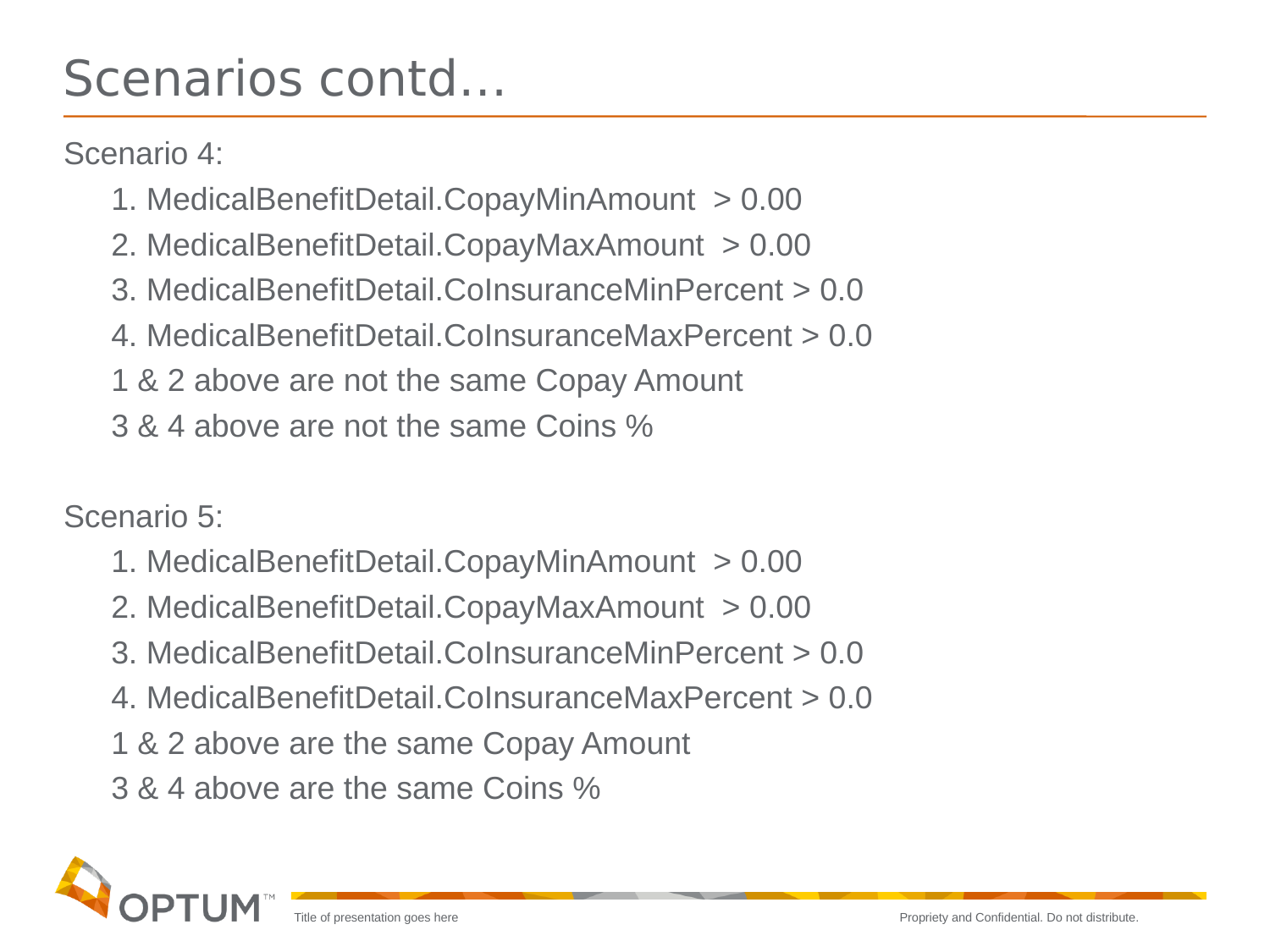

# Scenarios contd…
Scenario 4:
	1. MedicalBenefitDetail.CopayMinAmount  > 0.00
	2. MedicalBenefitDetail.CopayMaxAmount  > 0.00
	3. MedicalBenefitDetail.CoInsuranceMinPercent > 0.0
	4. MedicalBenefitDetail.CoInsuranceMaxPercent > 0.0
	1 & 2 above are not the same Copay Amount
	3 & 4 above are not the same Coins %

Scenario 5:
	1. MedicalBenefitDetail.CopayMinAmount  > 0.00
	2. MedicalBenefitDetail.CopayMaxAmount  > 0.00
	3. MedicalBenefitDetail.CoInsuranceMinPercent > 0.0
	4. MedicalBenefitDetail.CoInsuranceMaxPercent > 0.0
	1 & 2 above are the same Copay Amount
	3 & 4 above are the same Coins %